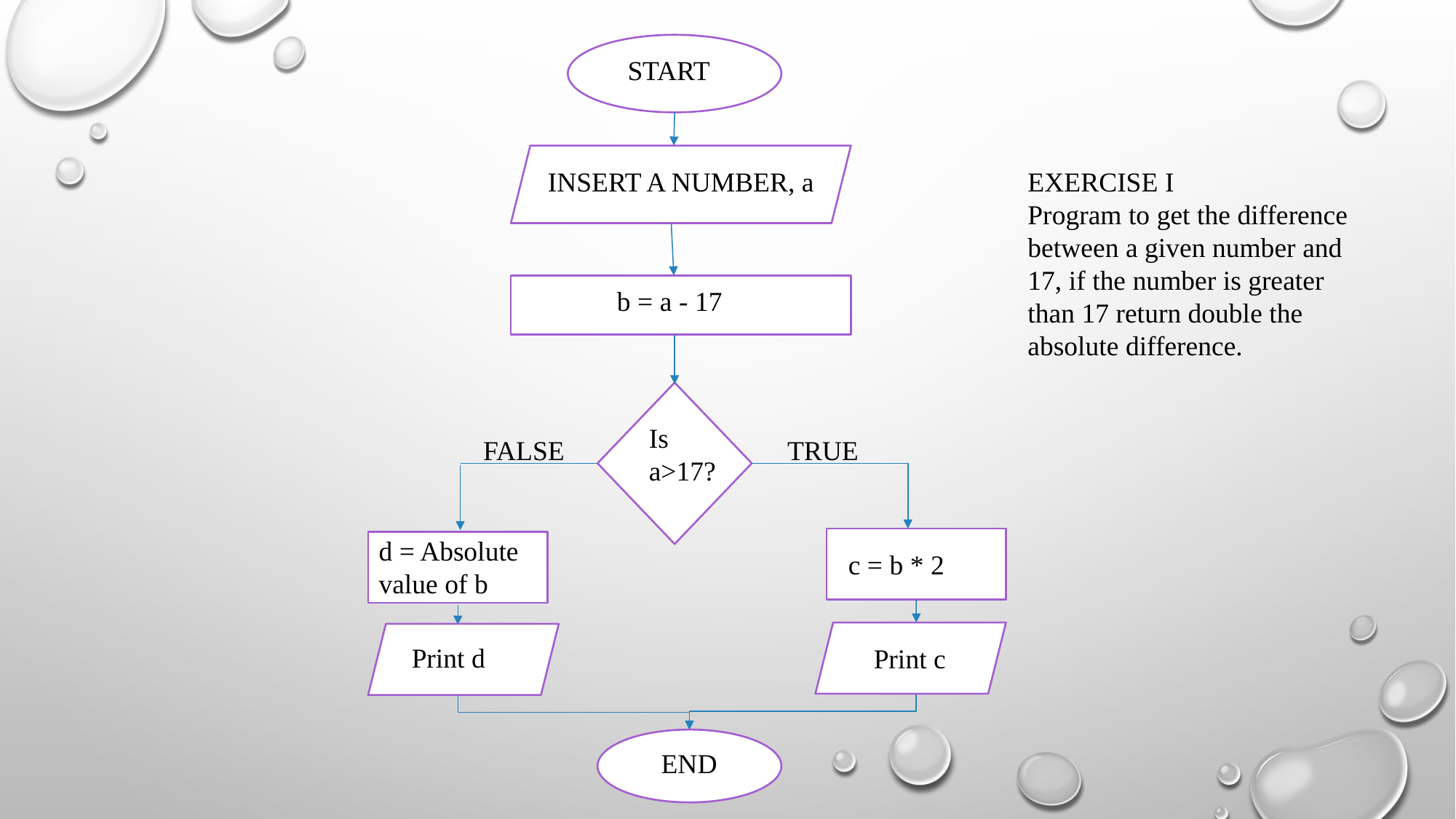

START

INSERT A NUMBER, a

b = a - 17

Is a>17?
FALSE
TRUE
d = Absolute value of b

c = b * 2

Print d
Print c

END

EXERCISE I
Program to get the difference between a given number and 17, if the number is greater than 17 return double the absolute difference.